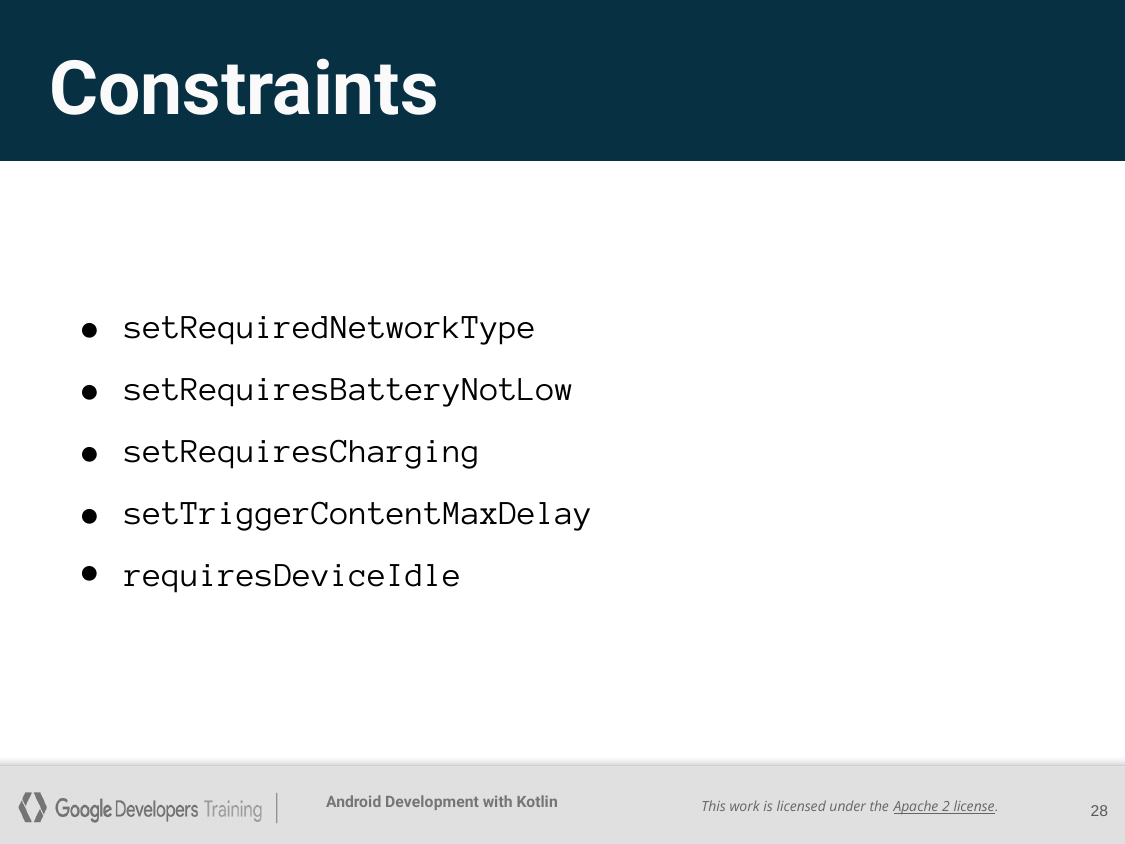

# Constraints
setRequiredNetworkType
setRequiresBatteryNotLow
setRequiresCharging
setTriggerContentMaxDelay
requiresDeviceIdle
28